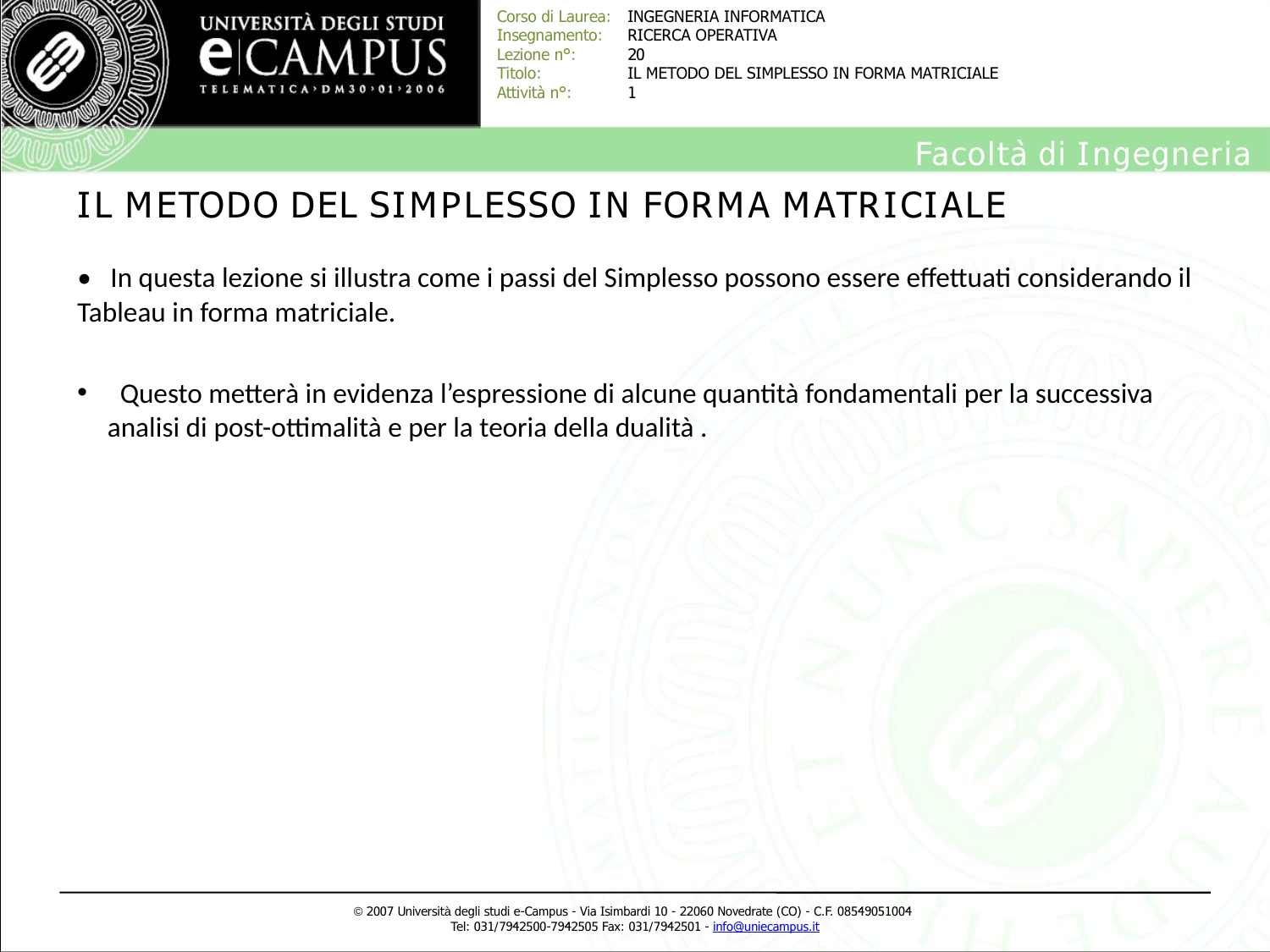

# IL METODO DEL SIMPLESSO IN FORMA MATRICIALE
•   In questa lezione si illustra come i passi del Simplesso possono essere effettuati considerando il Tableau in forma matriciale.

  Questo metterà in evidenza l’espressione di alcune quantità fondamentali per la successiva analisi di post-ottimalità e per la teoria della dualità .